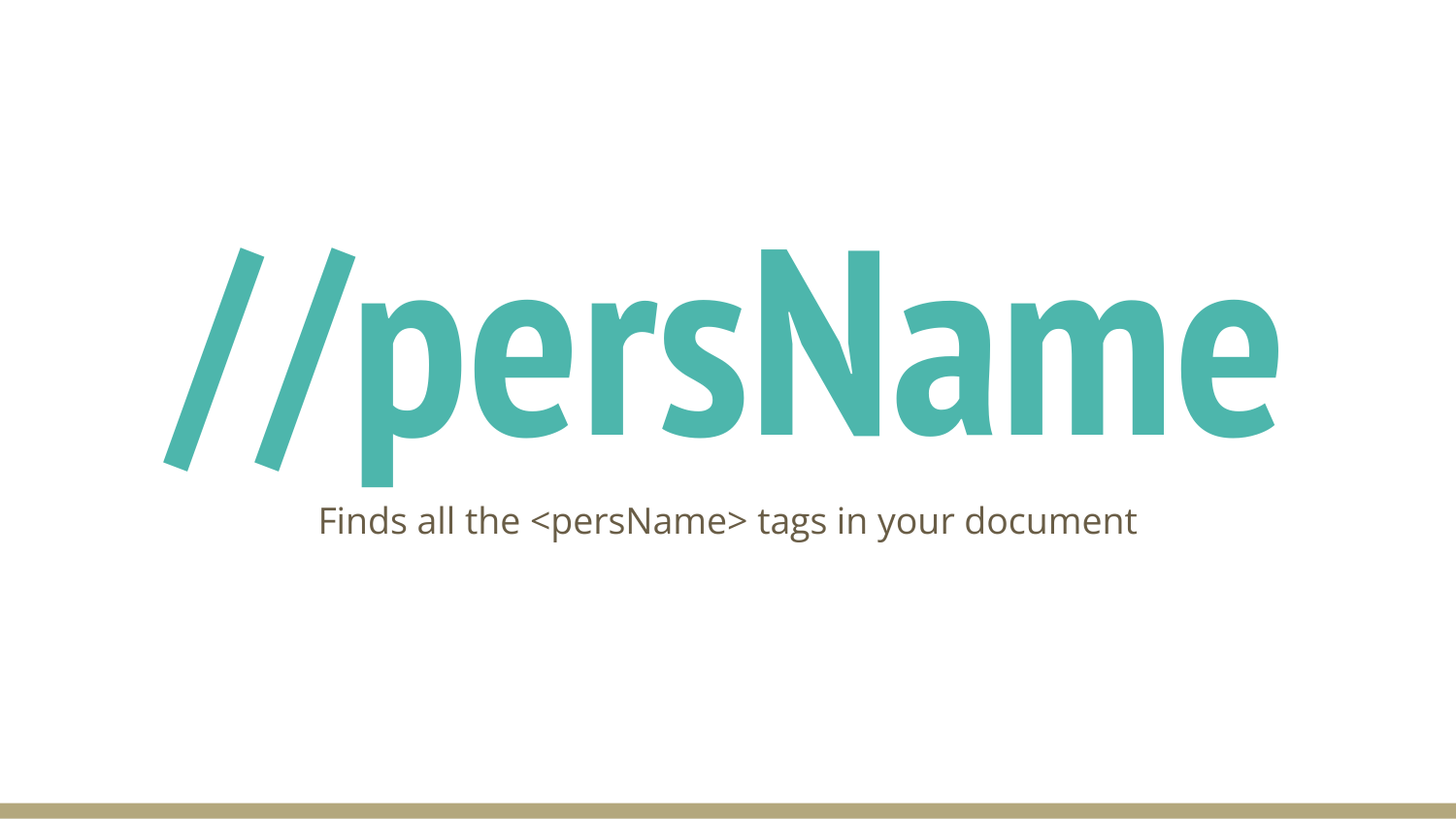

# //persName
Finds all the <persName> tags in your document